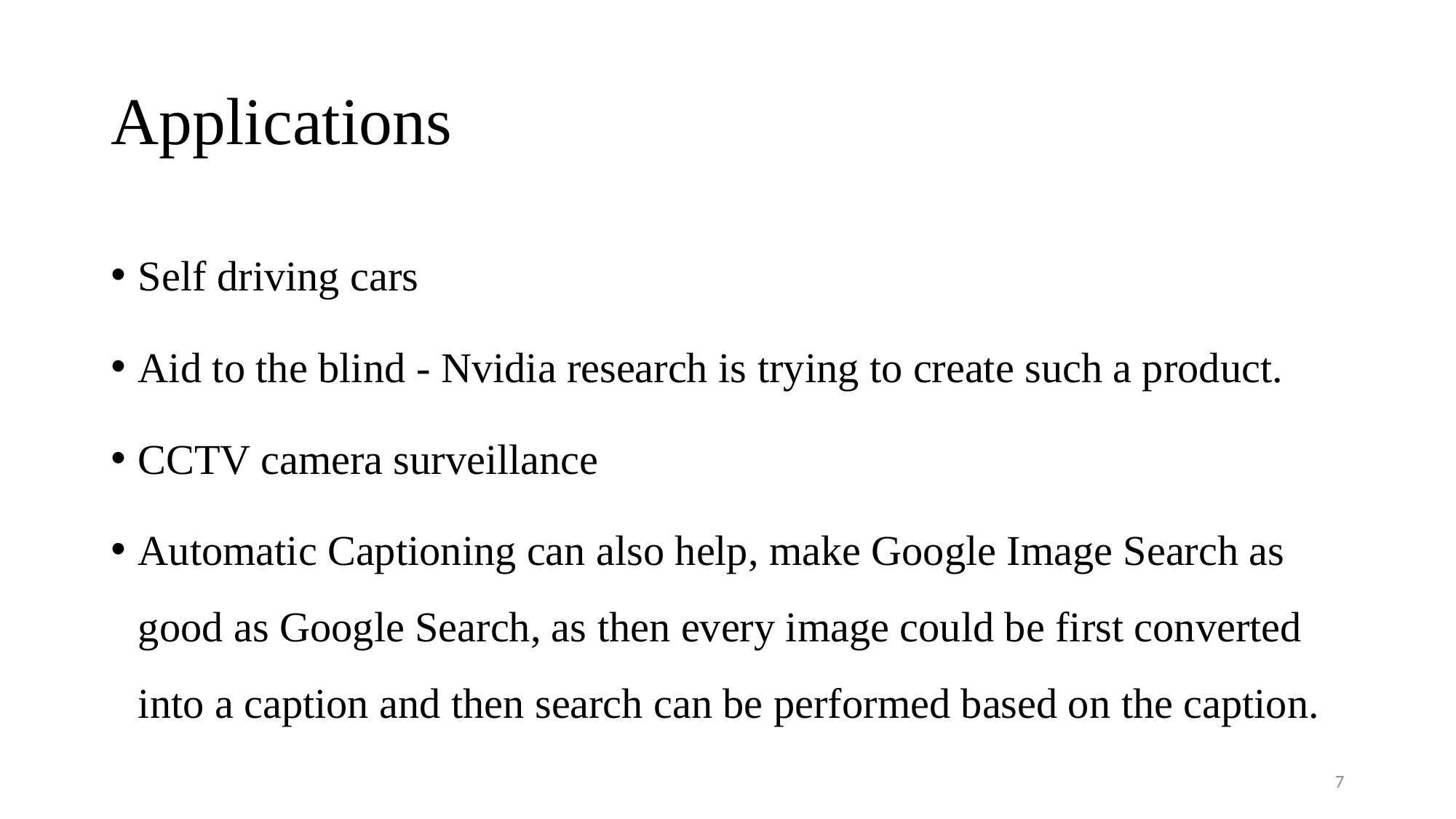

# Applications
Self driving cars
Aid to the blind - Nvidia research is trying to create such a product.
CCTV camera surveillance
Automatic Captioning can also help, make Google Image Search as good as Google Search, as then every image could be first converted into a caption and then search can be performed based on the caption.
7